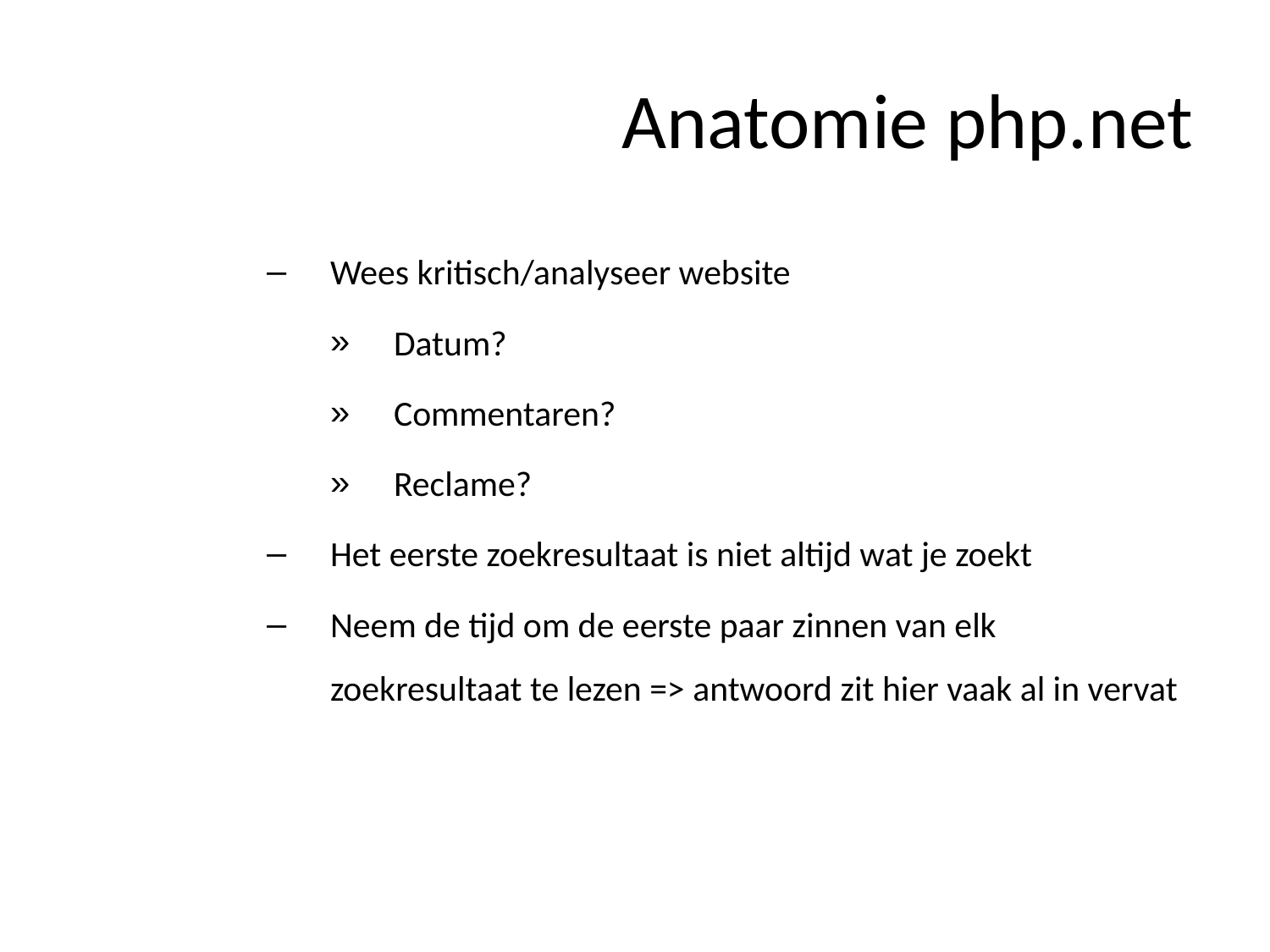

# Anatomie php.net
Wees kritisch/analyseer website
Datum?
Commentaren?
Reclame?
Het eerste zoekresultaat is niet altijd wat je zoekt
Neem de tijd om de eerste paar zinnen van elk zoekresultaat te lezen => antwoord zit hier vaak al in vervat